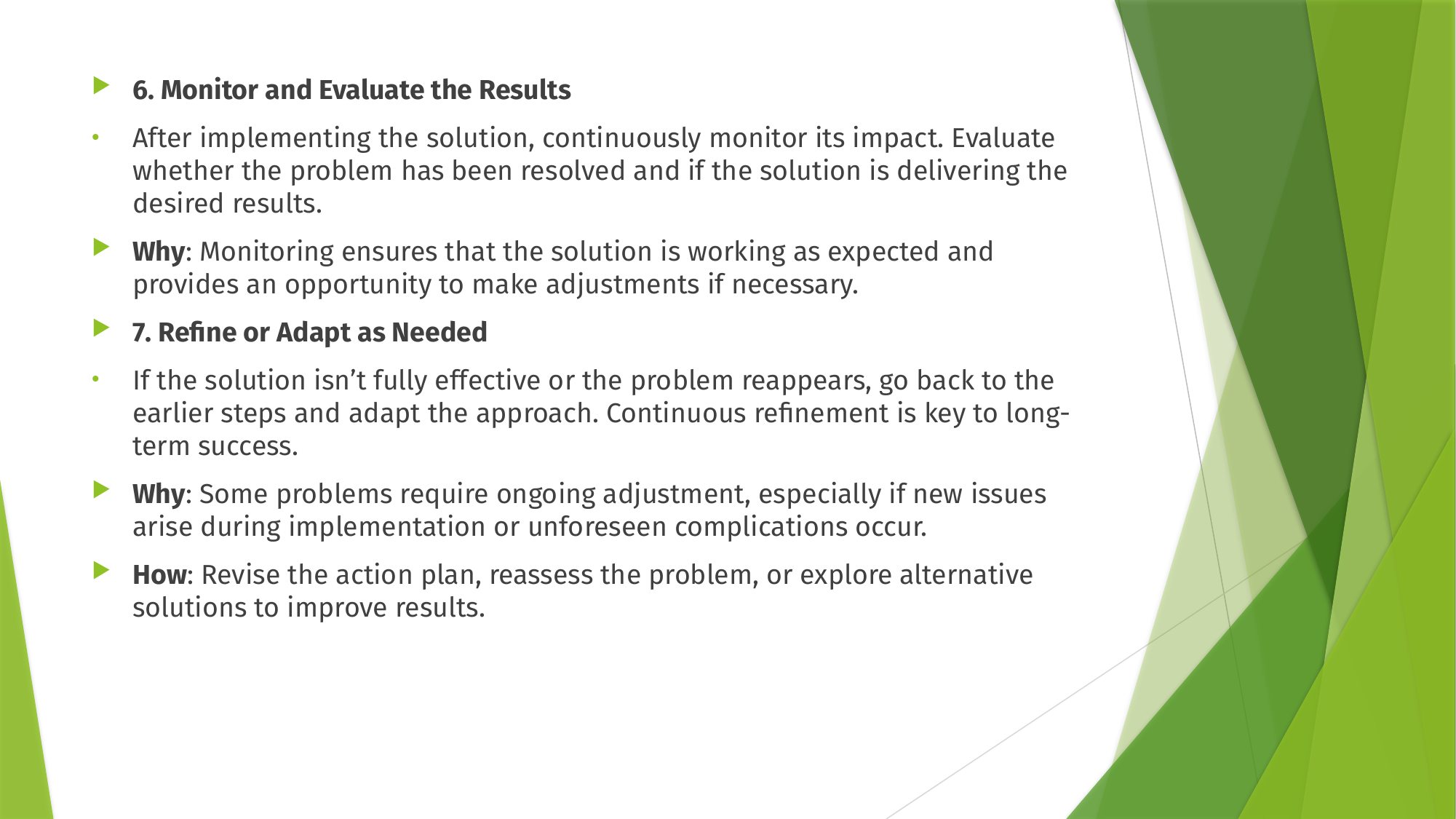

6. Monitor and Evaluate the Results
After implementing the solution, continuously monitor its impact. Evaluate whether the problem has been resolved and if the solution is delivering the desired results.
Why: Monitoring ensures that the solution is working as expected and provides an opportunity to make adjustments if necessary.
7. Refine or Adapt as Needed
If the solution isn’t fully effective or the problem reappears, go back to the earlier steps and adapt the approach. Continuous refinement is key to long-term success.
Why: Some problems require ongoing adjustment, especially if new issues arise during implementation or unforeseen complications occur.
How: Revise the action plan, reassess the problem, or explore alternative solutions to improve results.